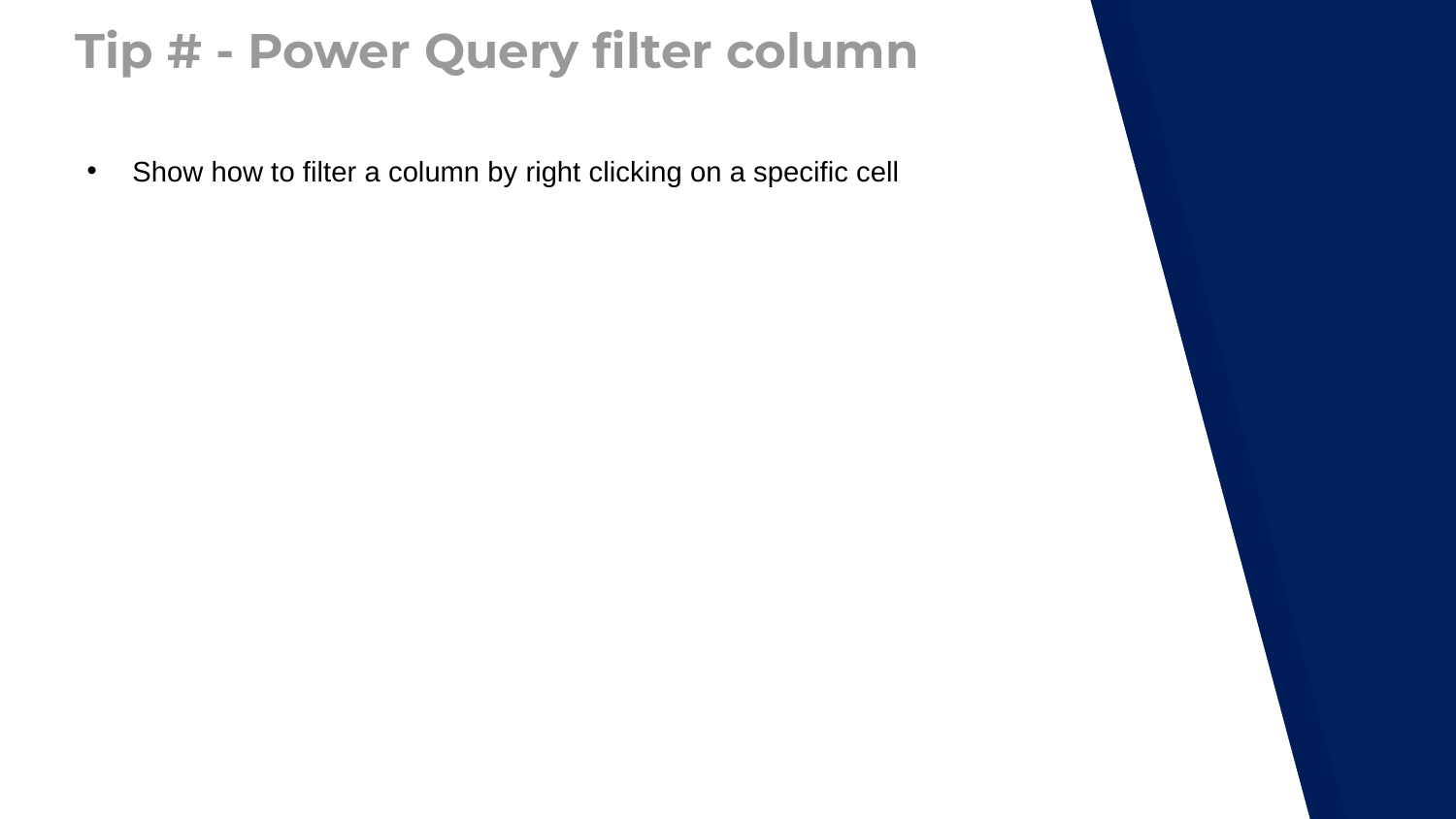

# Tip # - Power Query filter column
Show how to filter a column by right clicking on a specific cell